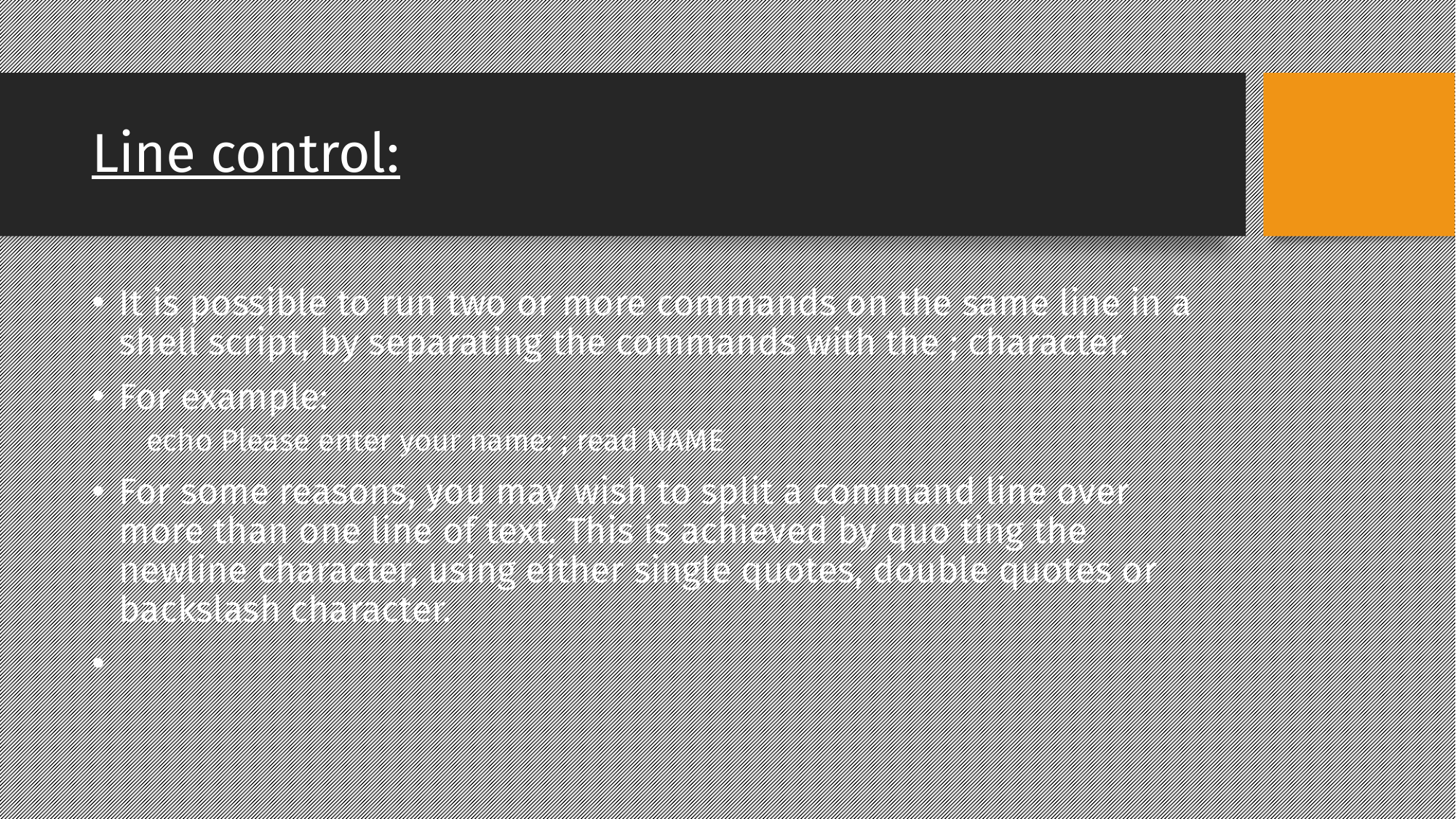

Line control:
It is possible to run two or more commands on the same line in a shell script, by separating the commands with the ; character.
For example:
echo Please enter your name: ; read NAME
For some reasons, you may wish to split a command line over more than one line of text. This is achieved by quo ting the newline character, using either single quotes, double quotes or backslash character.